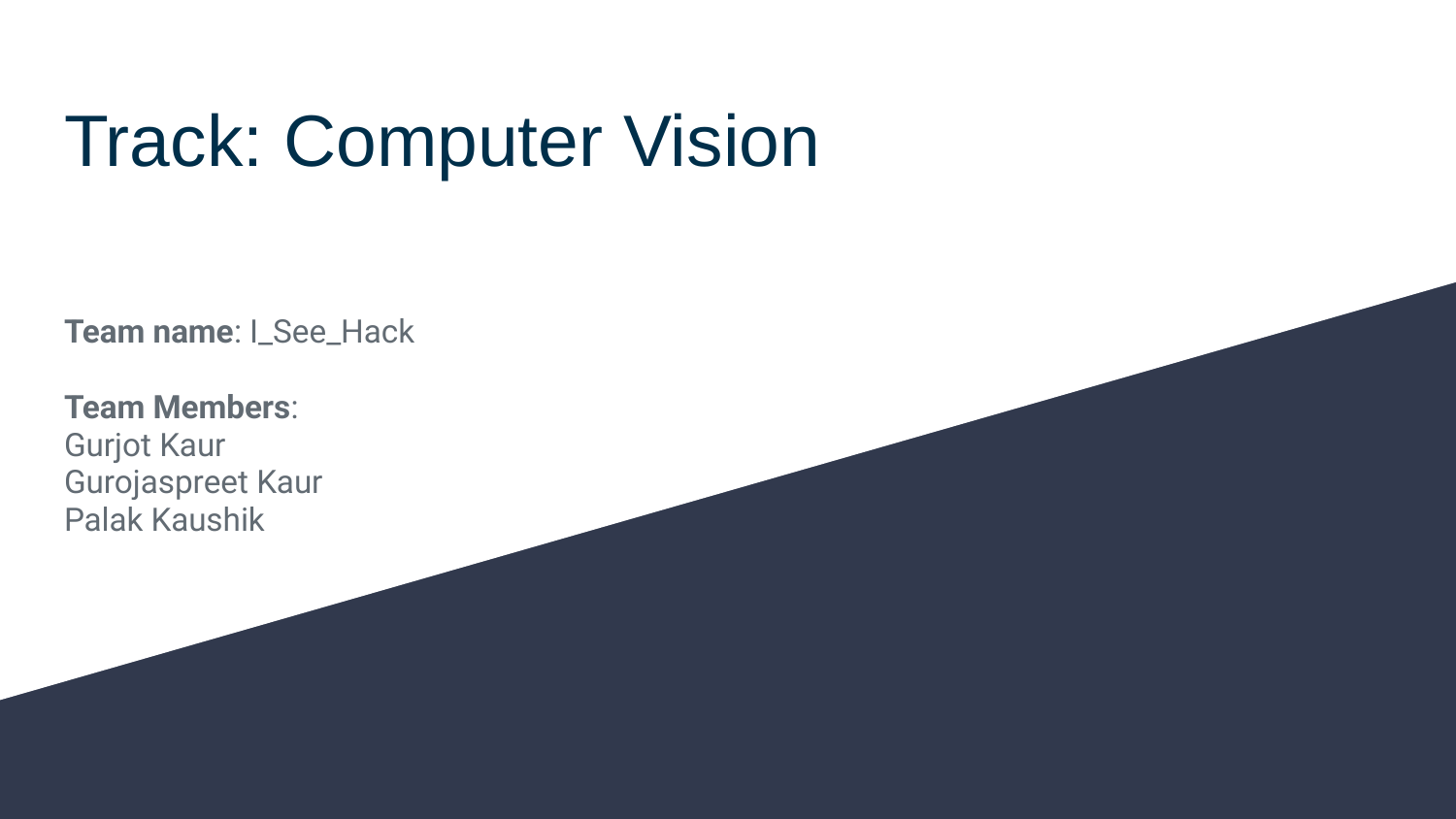

# Track: Computer Vision
Team name: I_See_Hack

Team Members:
Gurjot Kaur
Gurojaspreet Kaur
Palak Kaushik